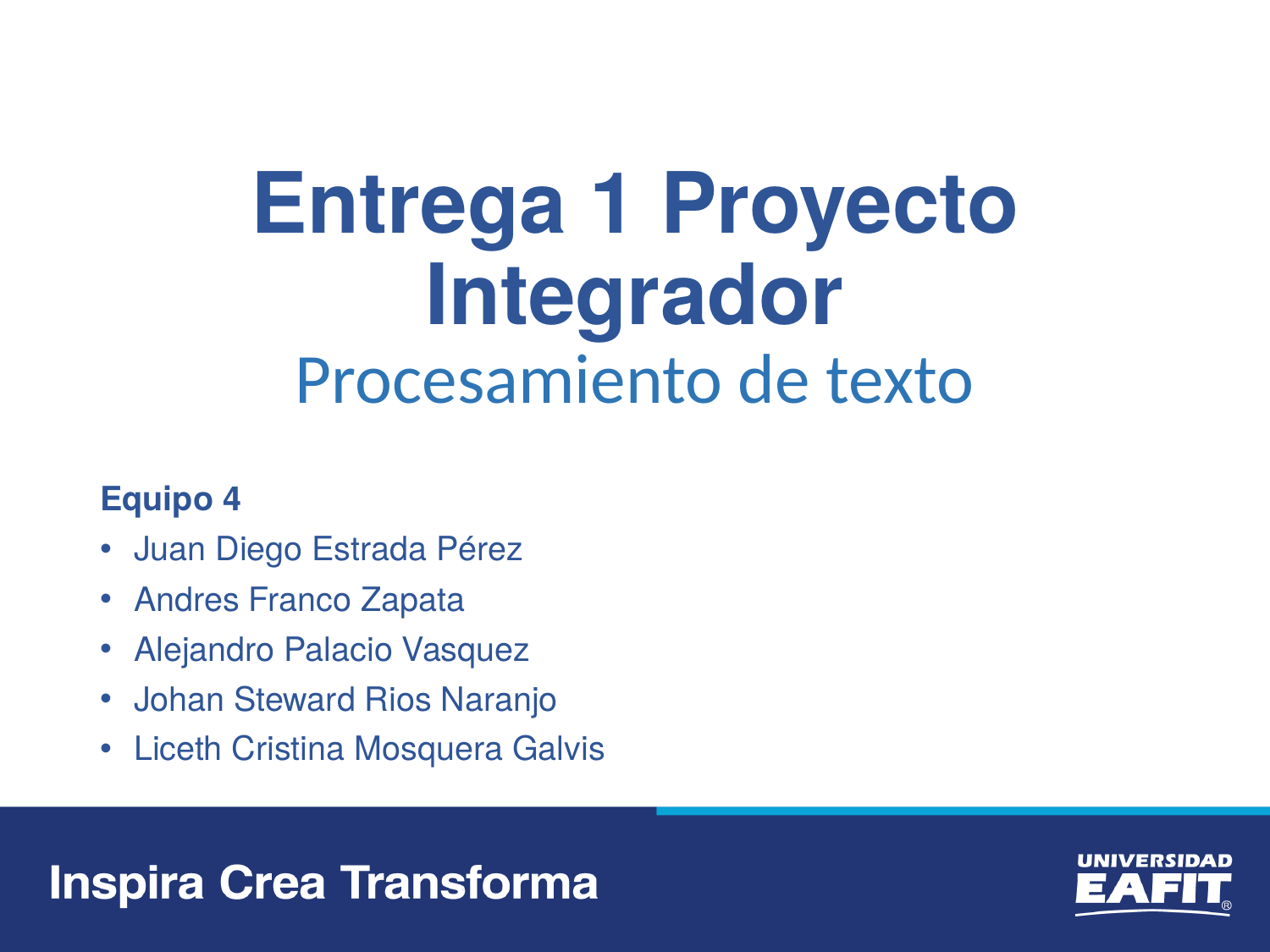

# Entrega 1 Proyecto Integrador Procesamiento de texto
Equipo 4
Juan Diego Estrada Pérez
Andres Franco Zapata
Alejandro Palacio Vasquez
Johan Steward Rios Naranjo
Liceth Cristina Mosquera Galvis